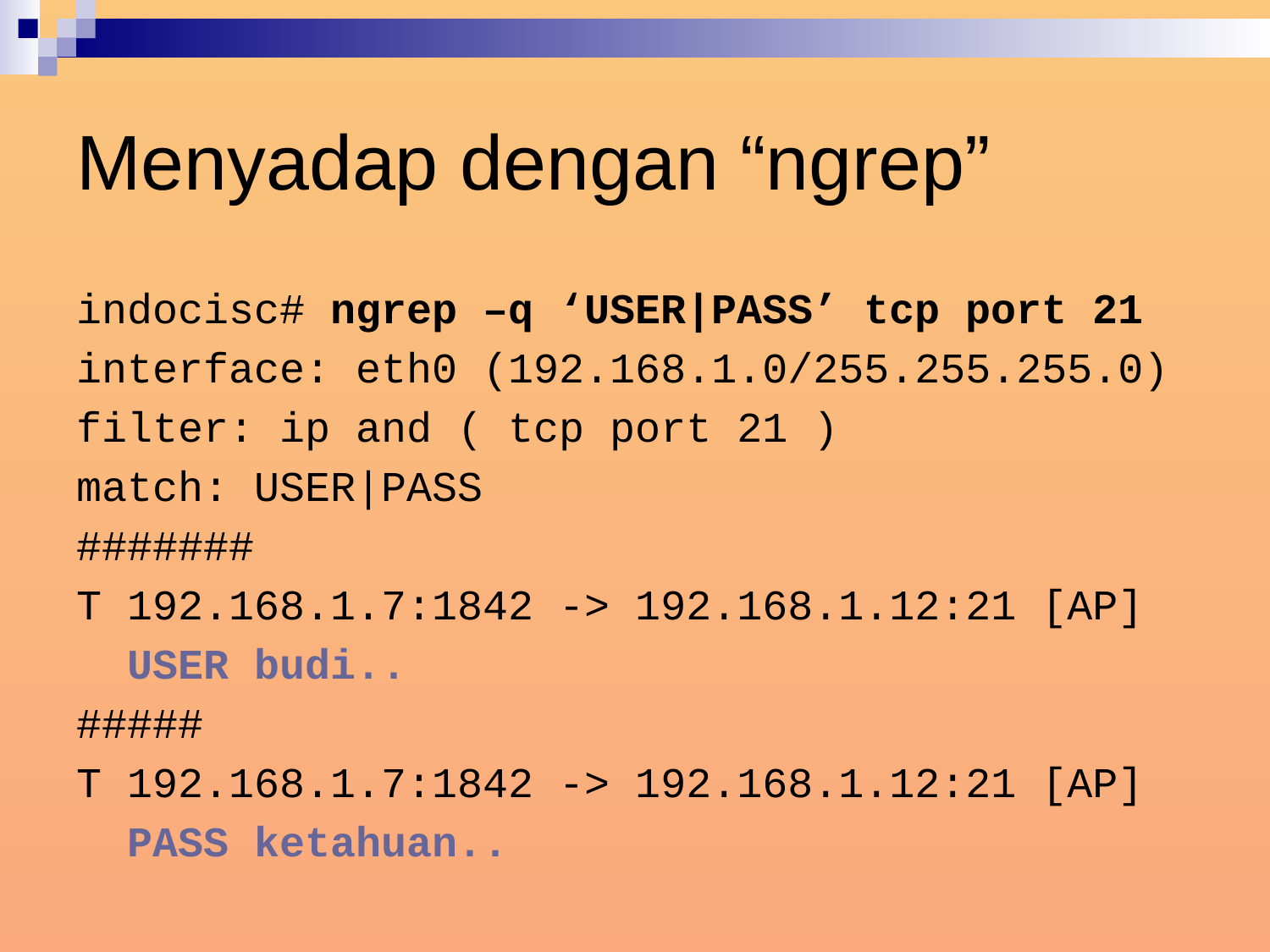

# Menyadap dengan “ngrep”
indocisc# ngrep –q ‘USER|PASS’ tcp port 21
interface: eth0 (192.168.1.0/255.255.255.0)
filter: ip and ( tcp port 21 )
match: USER|PASS
#######
T 192.168.1.7:1842 -> 192.168.1.12:21 [AP]
  USER budi..
#####
T 192.168.1.7:1842 -> 192.168.1.12:21 [AP]
  PASS ketahuan..